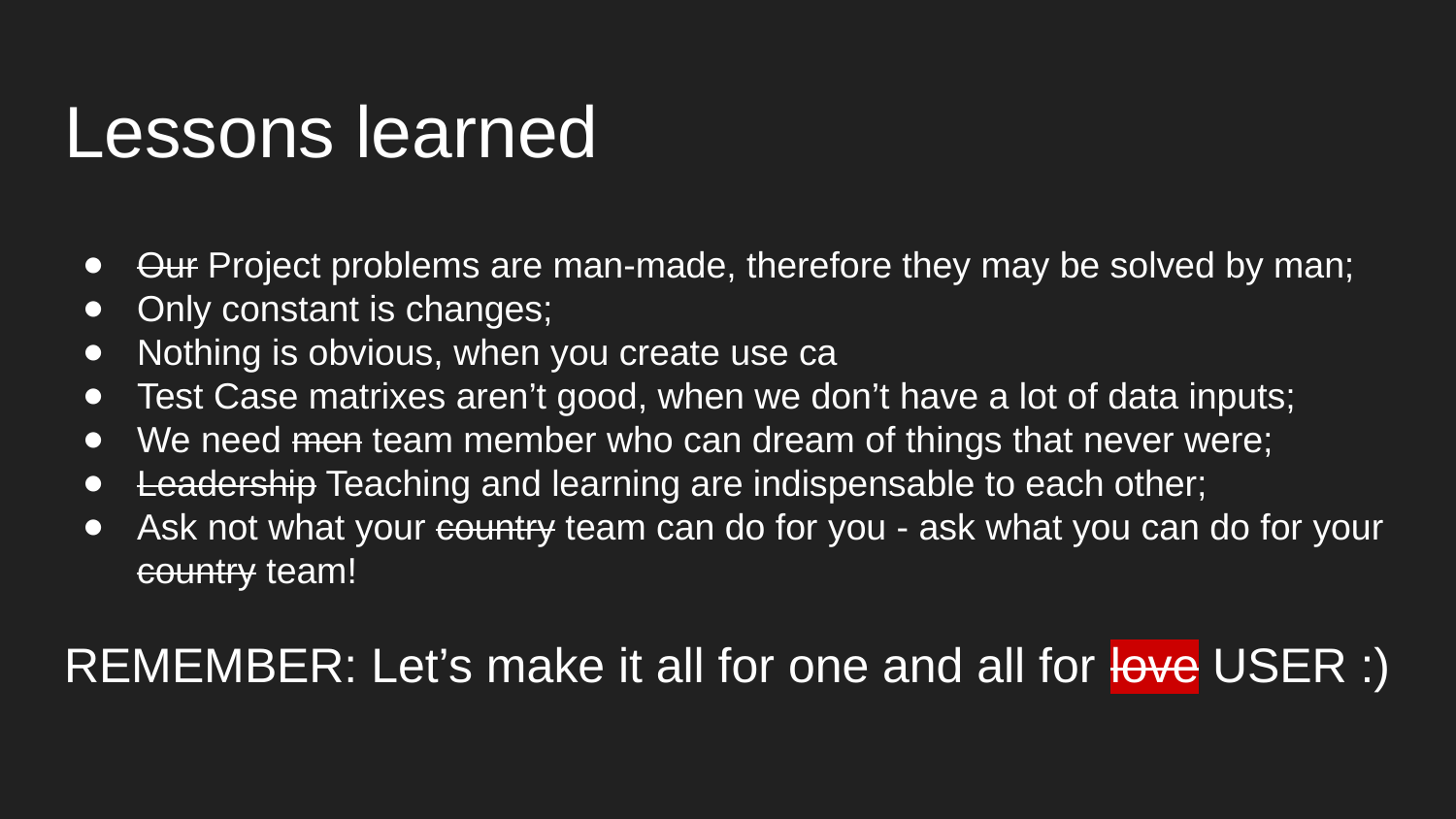

# Lessons learned

Our Project problems are man-made, therefore they may be solved by man;
Only constant is changes;
Nothing is obvious, when you create use ca
Test Case matrixes aren’t good, when we don’t have a lot of data inputs;
We need men team member who can dream of things that never were;
Leadership Teaching and learning are indispensable to each other;
Ask not what your country team can do for you - ask what you can do for your country team!

REMEMBER: Let’s make it all for one and all for love USER :)